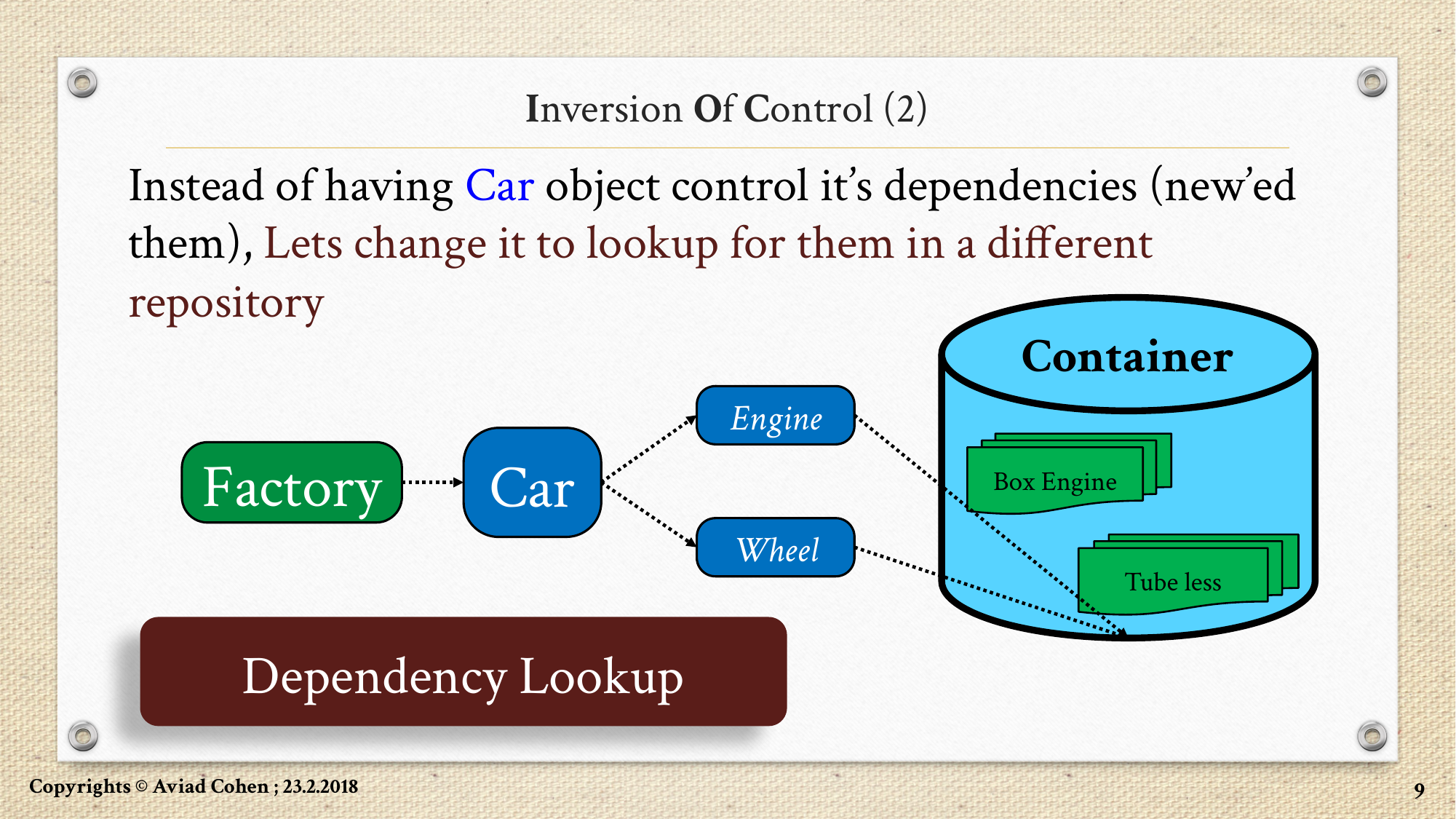

# Inversion Of Control (2)
Instead of having Car object control it’s dependencies (new’ed them), Lets change it to lookup for them in a different repository

Container
Engine
Car
Box Engine
Factory
Wheel
Tube less
Dependency Lookup
Copyrights © Aviad Cohen ; 23.2.2018
9